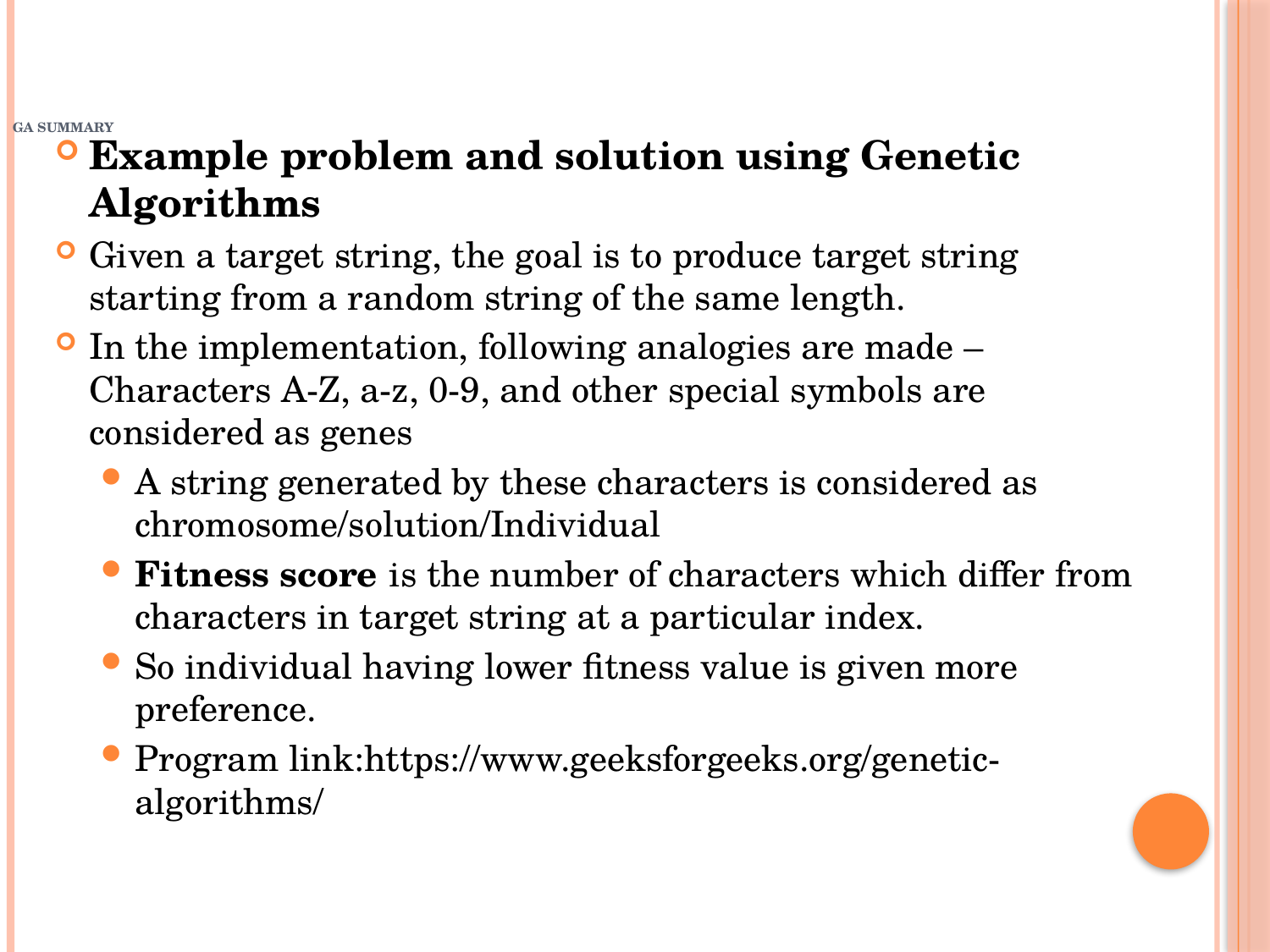

# GA summary

Example problem and solution using Genetic Algorithms
Given a target string, the goal is to produce target string starting from a random string of the same length.
In the implementation, following analogies are made –Characters A-Z, a-z, 0-9, and other special symbols are considered as genes
A string generated by these characters is considered as chromosome/solution/Individual
Fitness score is the number of characters which differ from characters in target string at a particular index.
So individual having lower fitness value is given more preference.
Program link:https://www.geeksforgeeks.org/genetic-algorithms/